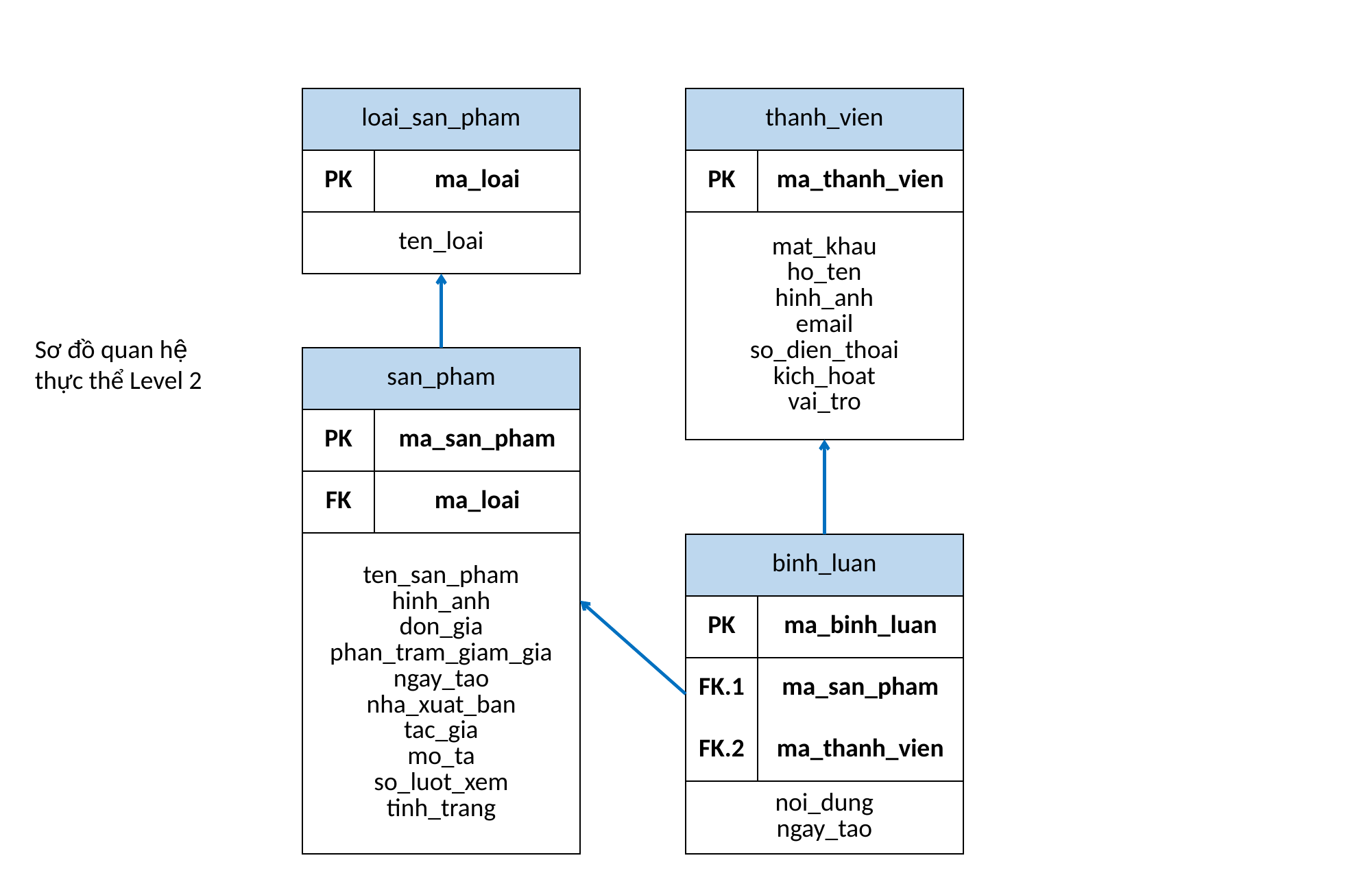

| loai\_san\_pham |  |
| --- | --- |
| PK | ma\_loai |
| ten\_loai |  |
| thanh\_vien |  |
| --- | --- |
| PK | ma\_thanh\_vien |
| mat\_khau ho\_ten hinh\_anh email so\_dien\_thoai kich\_hoat vai\_tro |  |
Sơ đồ quan hệ thực thể Level 2
| san\_pham |  |
| --- | --- |
| PK | ma\_san\_pham |
| FK | ma\_loai |
| ten\_san\_pham hinh\_anh don\_gia phan\_tram\_giam\_gia ngay\_tao nha\_xuat\_ban tac\_gia mo\_ta so\_luot\_xem tinh\_trang |  |
| binh\_luan |  |
| --- | --- |
| PK | ma\_binh\_luan |
| FK.1 | ma\_san\_pham |
| FK.2 | ma\_thanh\_vien |
| noi\_dung ngay\_tao |  |